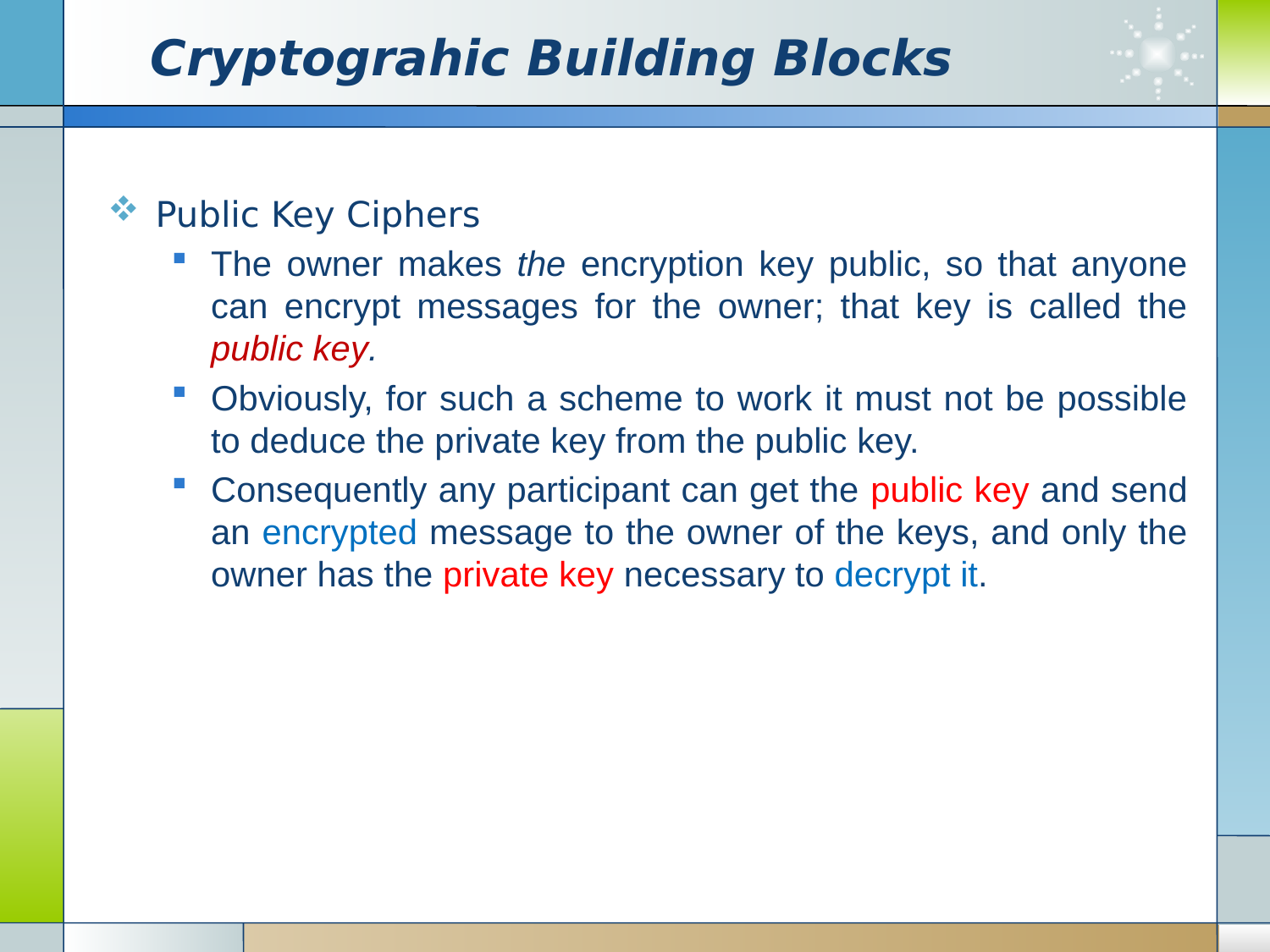

# Cryptograhic Building Blocks

Public Key Ciphers
The owner makes the encryption key public, so that anyone can encrypt messages for the owner; that key is called the public key.
Obviously, for such a scheme to work it must not be possible to deduce the private key from the public key.
Consequently any participant can get the public key and send an encrypted message to the owner of the keys, and only the owner has the private key necessary to decrypt it.